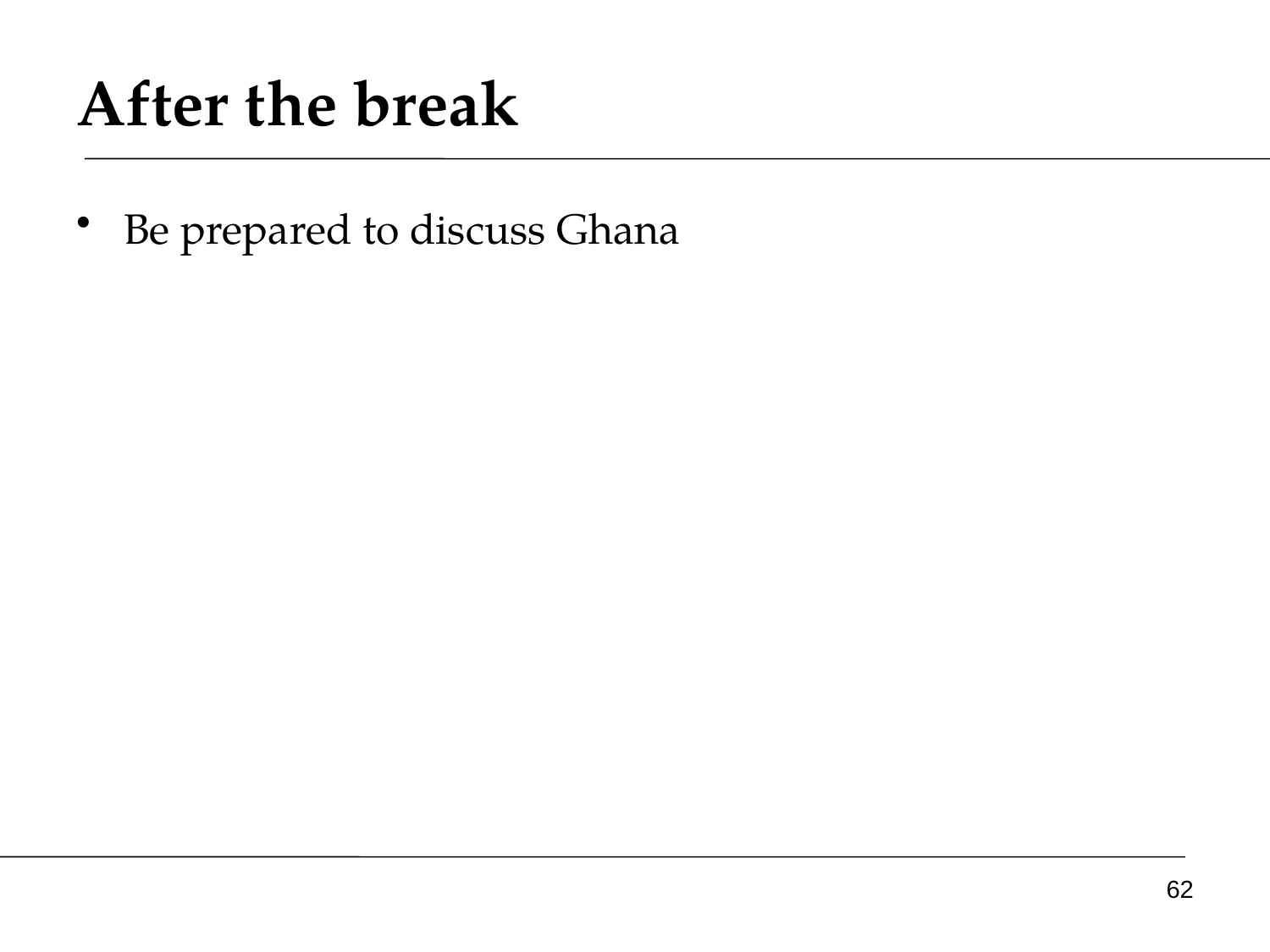

# After the break
Be prepared to discuss Ghana
62